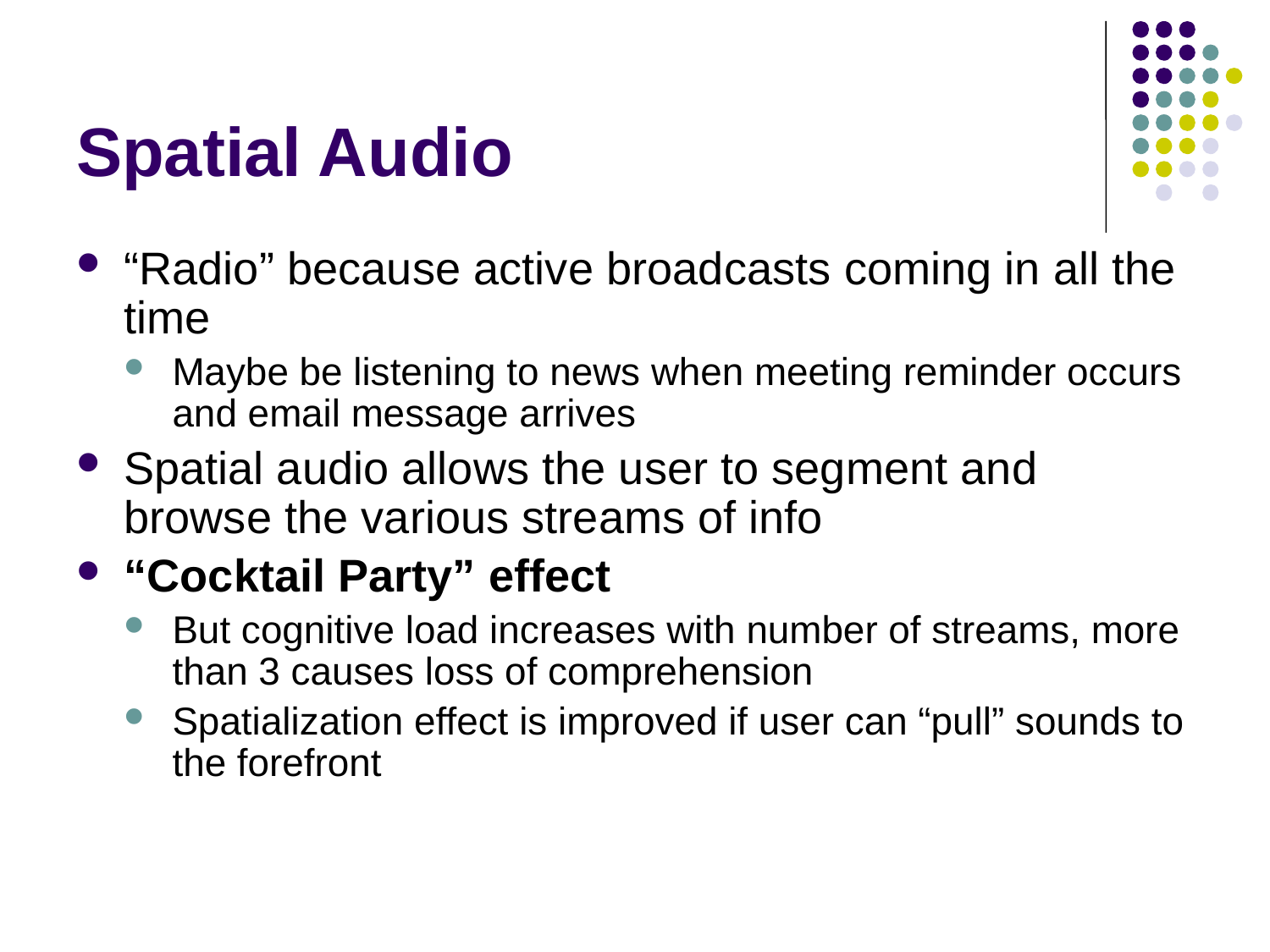

# Spatial Audio
“Radio” because active broadcasts coming in all the time
Maybe be listening to news when meeting reminder occurs and email message arrives
Spatial audio allows the user to segment and browse the various streams of info
“Cocktail Party” effect
But cognitive load increases with number of streams, more than 3 causes loss of comprehension
Spatialization effect is improved if user can “pull” sounds to the forefront